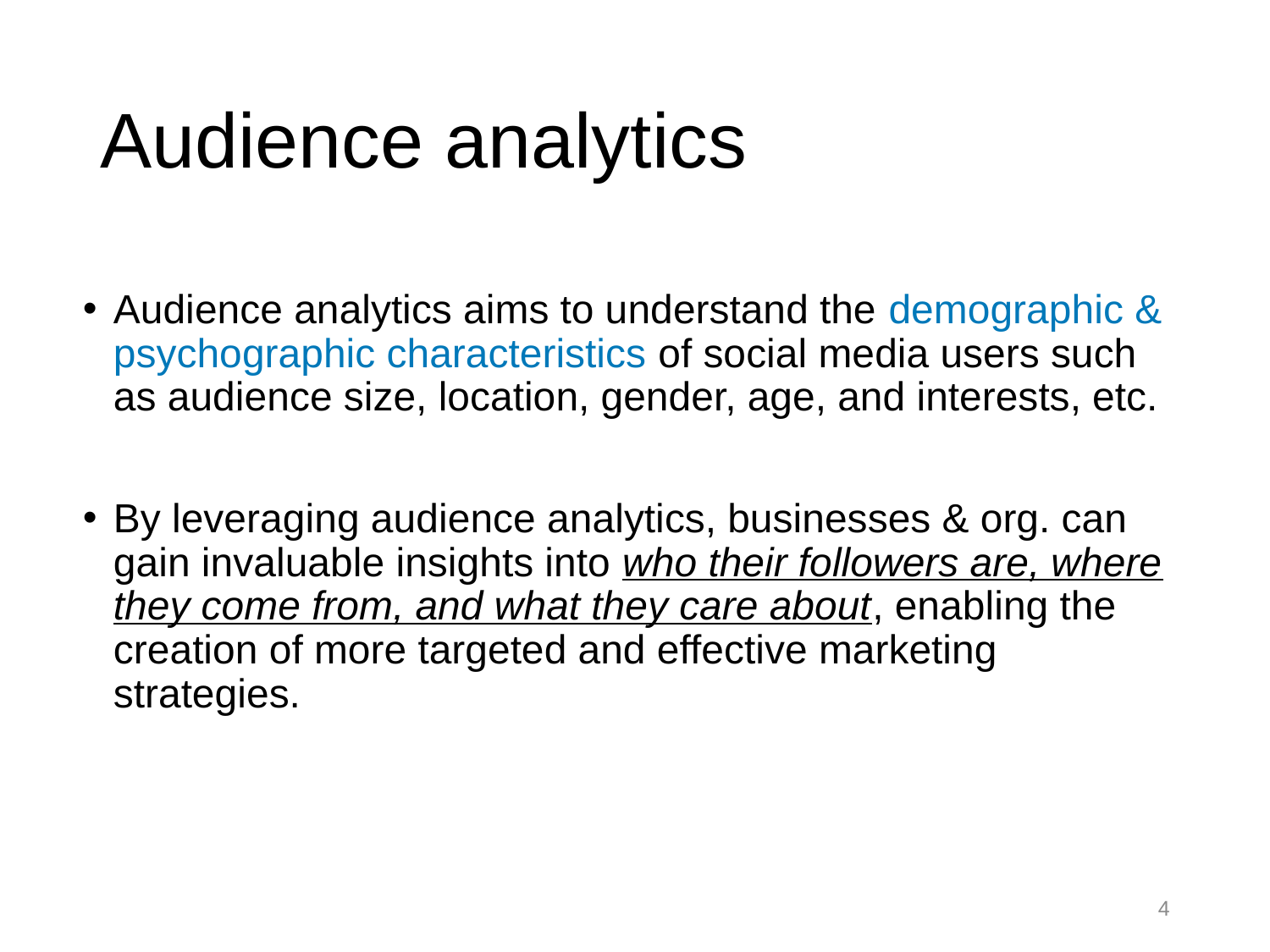

# Audience analytics
Audience analytics aims to understand the demographic & psychographic characteristics of social media users such as audience size, location, gender, age, and interests, etc.

By leveraging audience analytics, businesses & org. can gain invaluable insights into who their followers are, where they come from, and what they care about, enabling the creation of more targeted and effective marketing strategies.
4